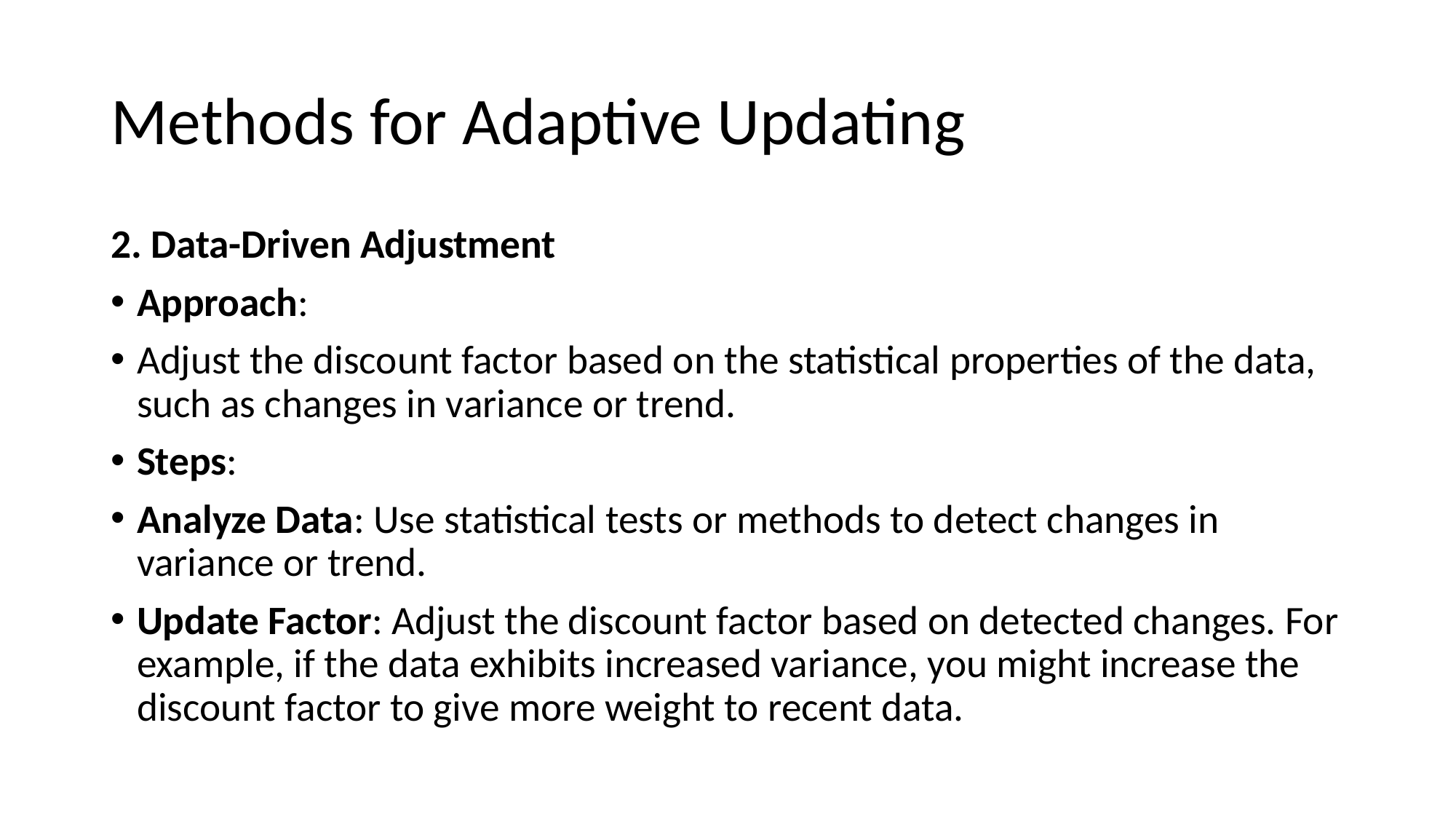

# Methods for Adaptive Updating
2. Data-Driven Adjustment
Approach:
Adjust the discount factor based on the statistical properties of the data, such as changes in variance or trend.
Steps:
Analyze Data: Use statistical tests or methods to detect changes in variance or trend.
Update Factor: Adjust the discount factor based on detected changes. For example, if the data exhibits increased variance, you might increase the discount factor to give more weight to recent data.